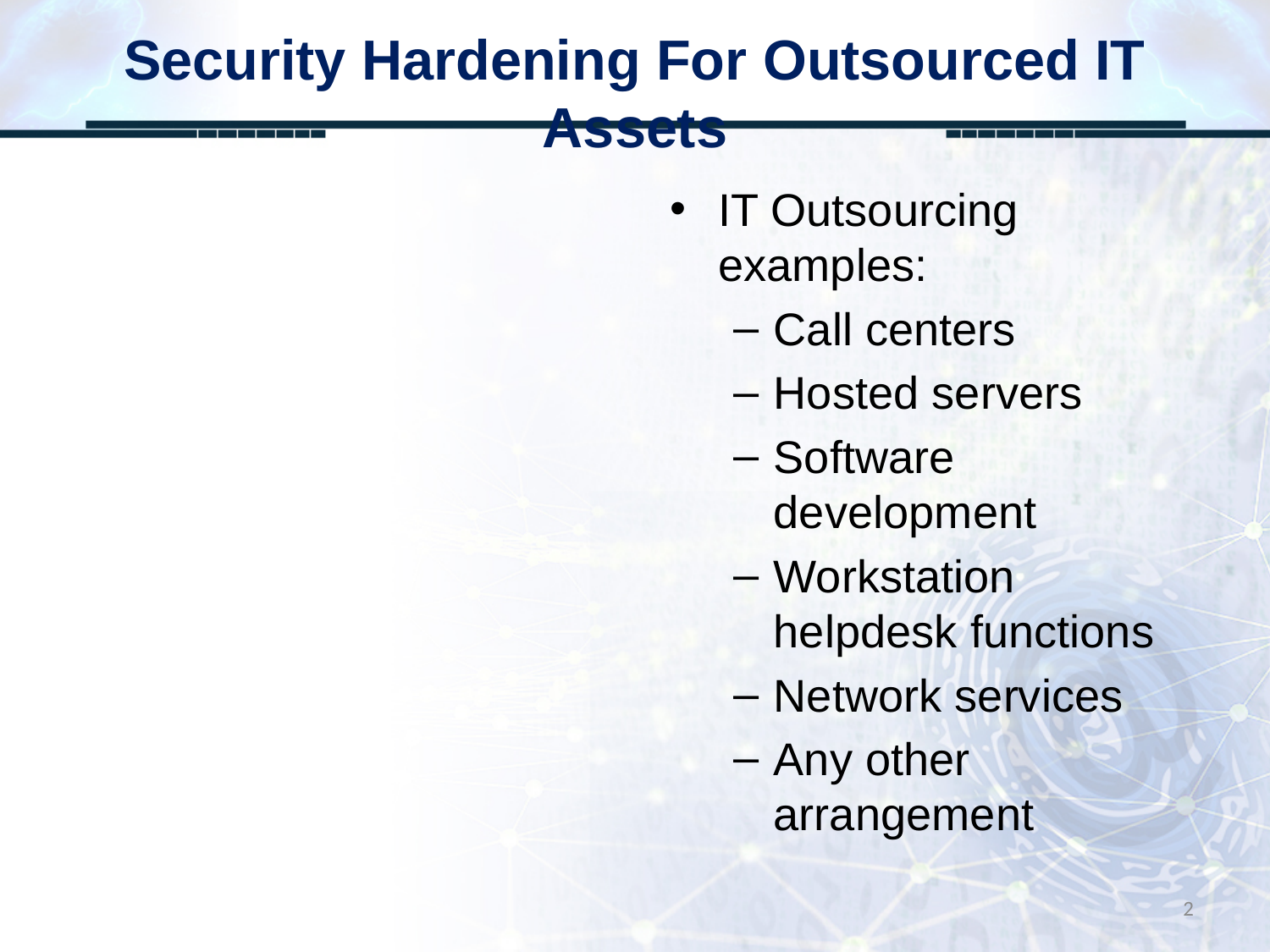

# Security Hardening For Outsourced IT Assets
IT Outsourcing examples:
Call centers
Hosted servers
Software development
Workstation helpdesk functions
Network services
Any other arrangement

2